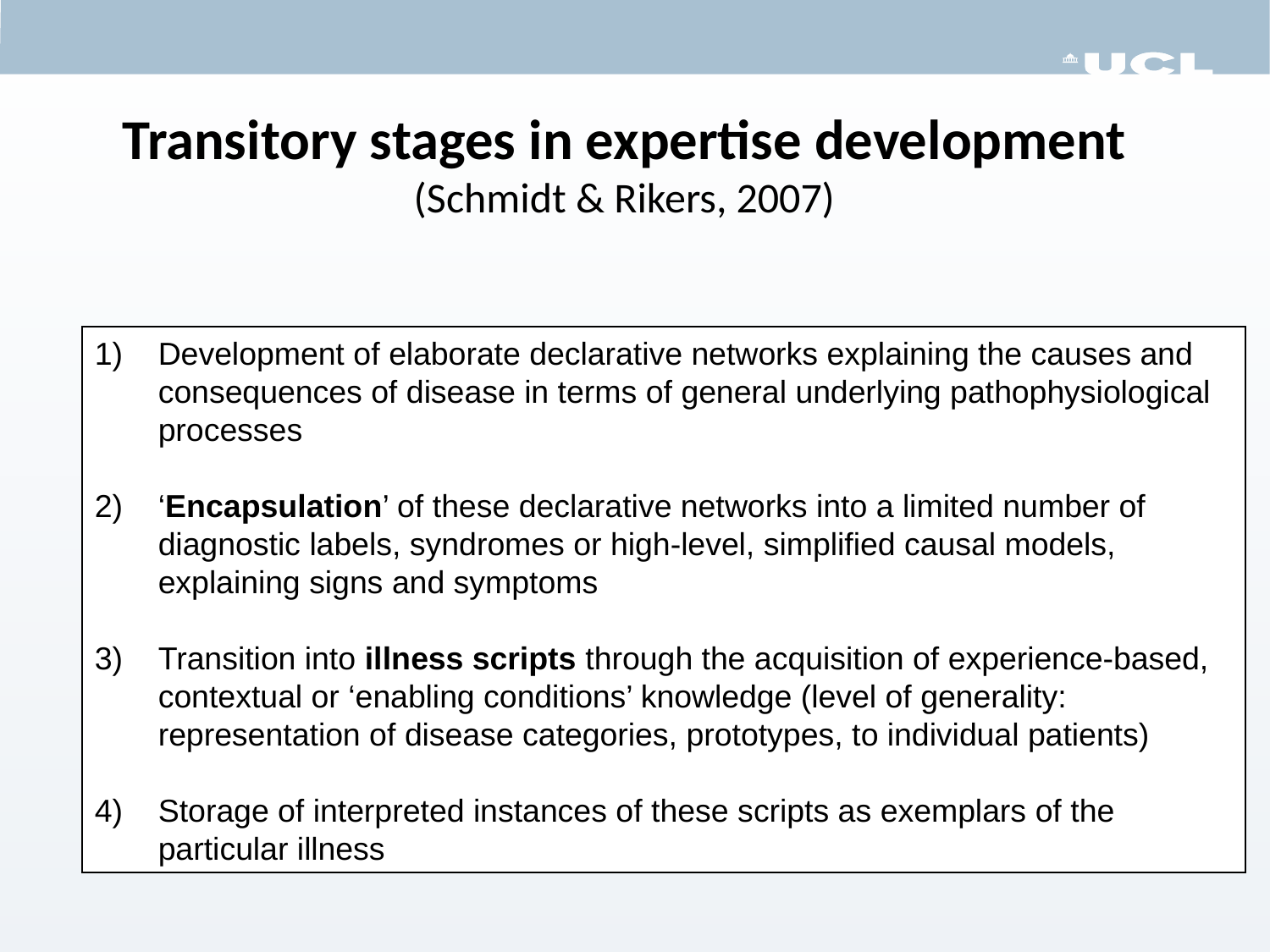

Transitory stages in expertise development
(Schmidt & Rikers, 2007)
Development of elaborate declarative networks explaining the causes and consequences of disease in terms of general underlying pathophysiological processes

‘Encapsulation’ of these declarative networks into a limited number of  diagnostic labels, syndromes or high-level, simplified causal models, explaining signs and symptoms

Transition into illness scripts through the acquisition of experience-based, contextual or ‘enabling conditions’ knowledge (level of generality: representation of disease categories, prototypes, to individual patients)

Storage of interpreted instances of these scripts as exemplars of the particular illness